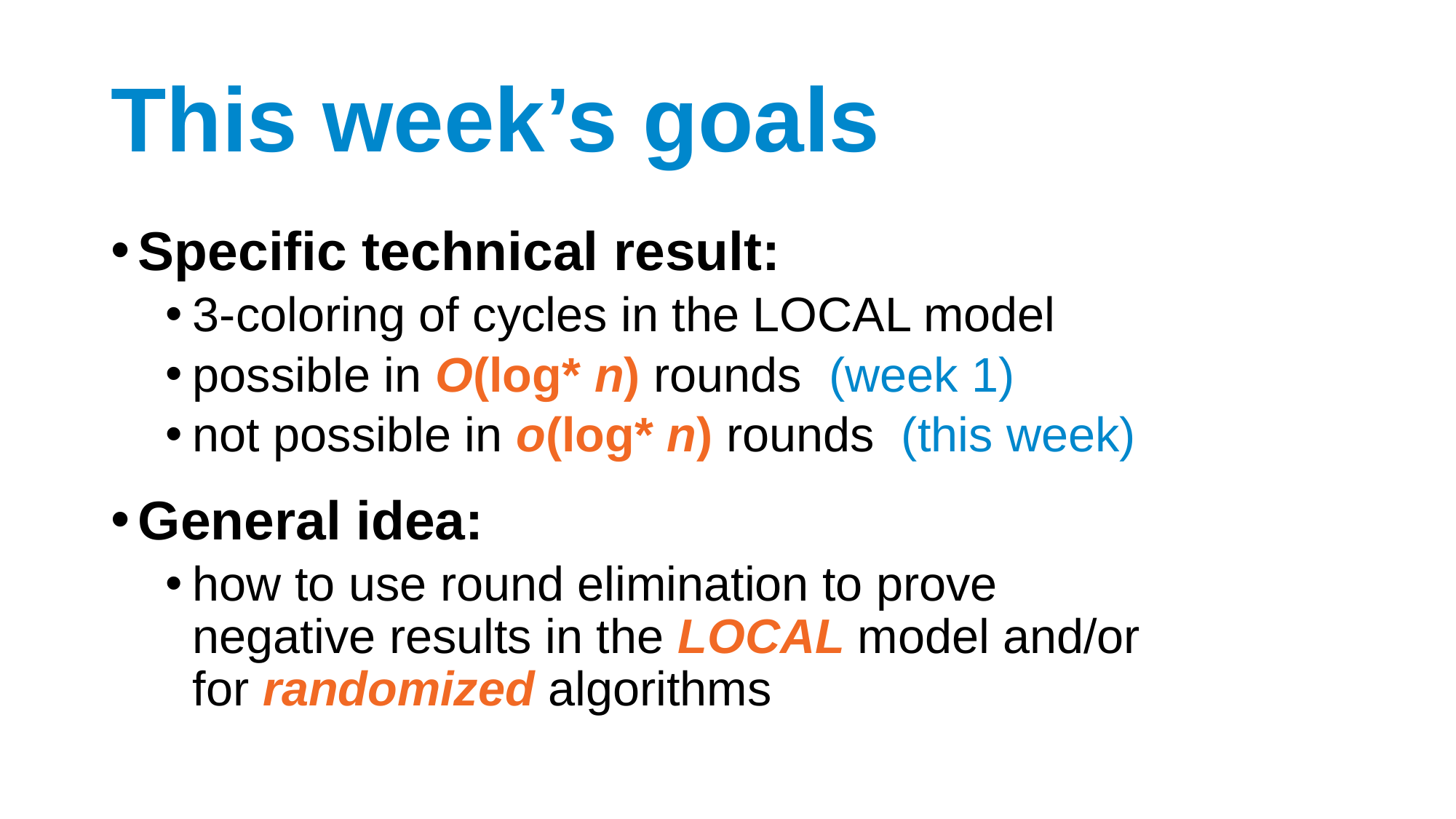

# This week’s goals
Specific technical result:
3-coloring of cycles in the LOCAL model
possible in O(log* n) rounds  (week 1)
not possible in o(log* n) rounds  (this week)
General idea:
how to use round elimination to prove
negative results in the LOCAL model and/or
for randomized algorithms